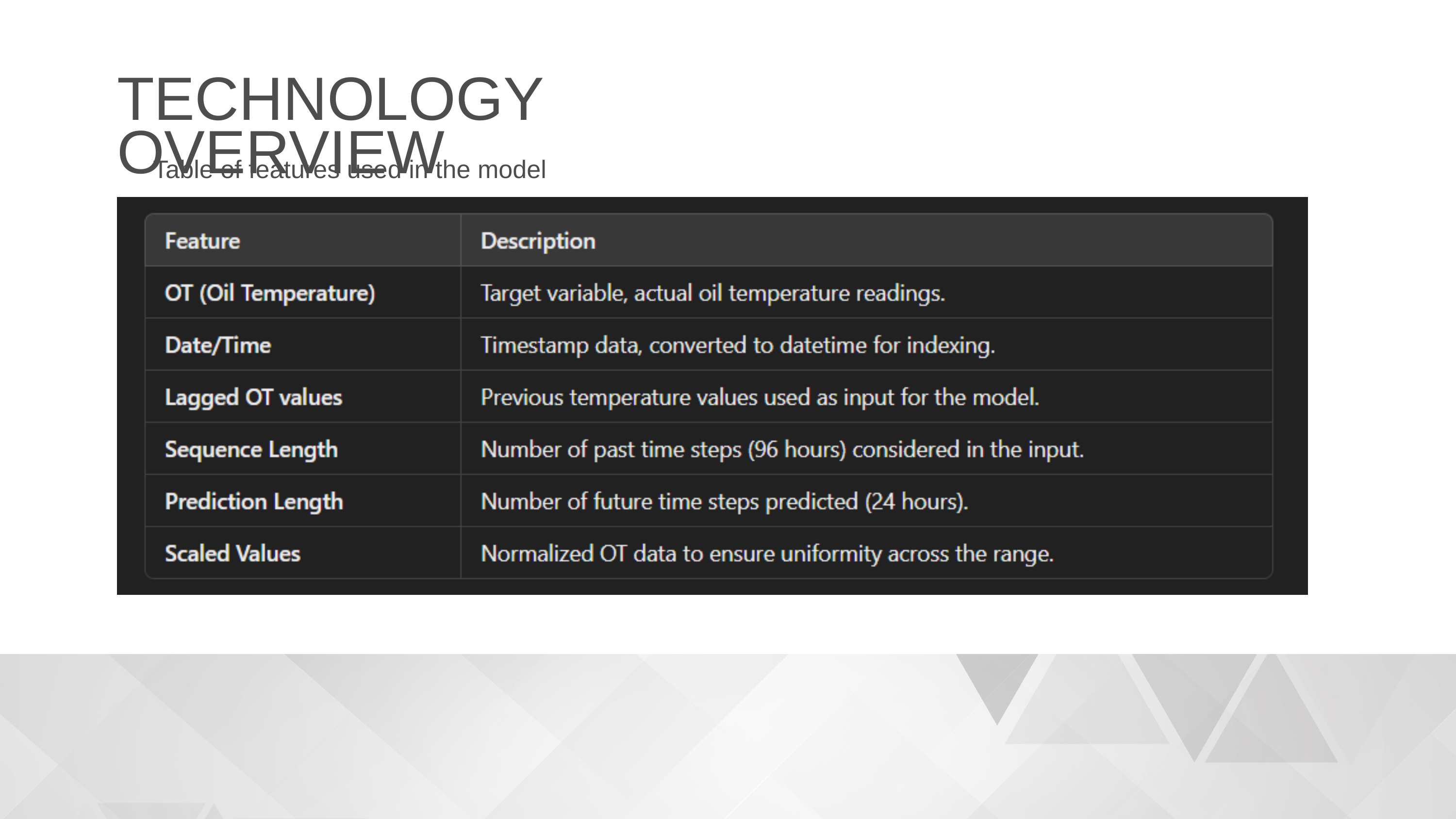

TECHNOLOGY OVERVIEW
Table of features used in the model